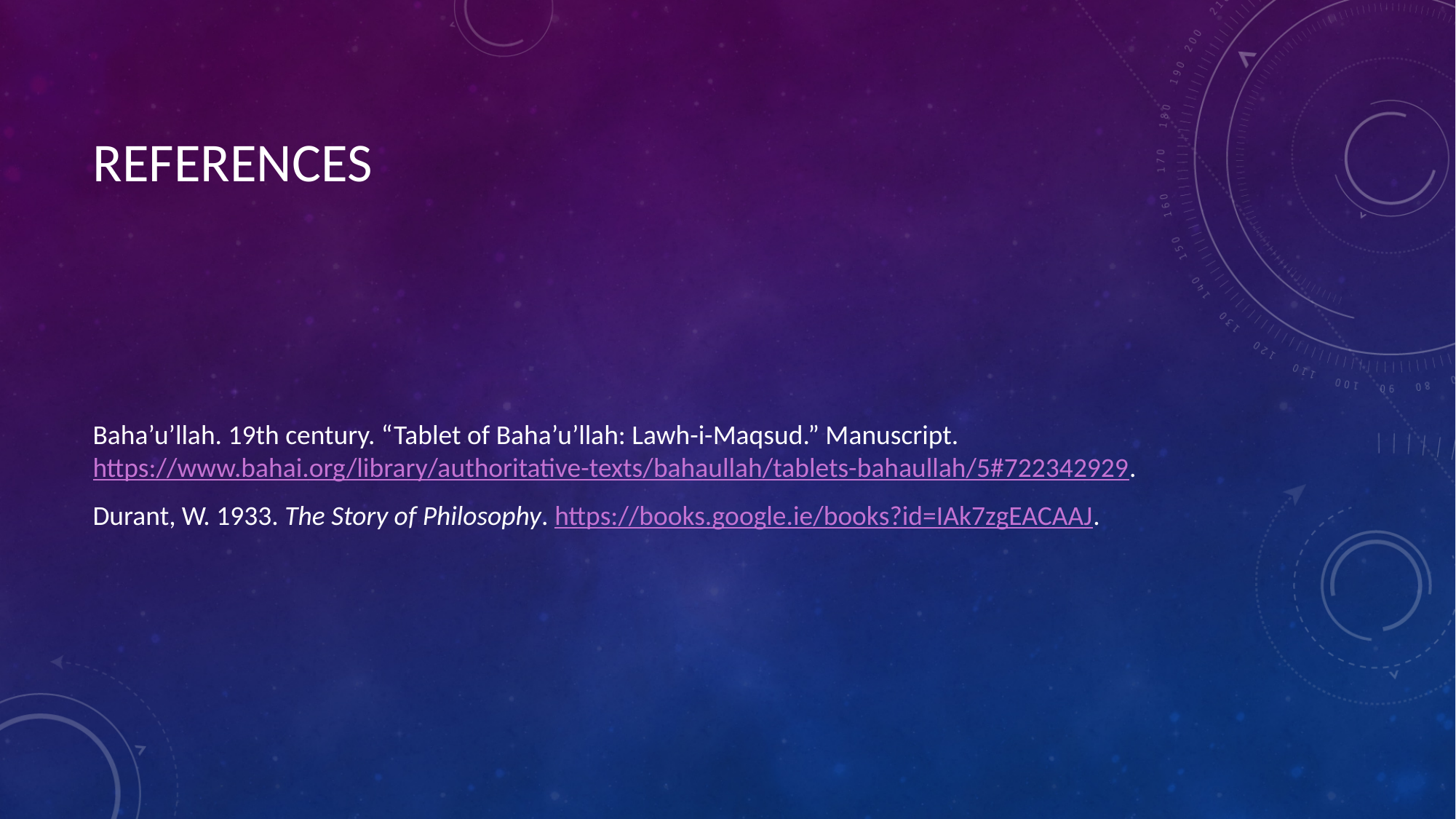

# References
Baha’u’llah. 19th century. “Tablet of Baha’u’llah: Lawh-i-Maqsud.” Manuscript. https://www.bahai.org/library/authoritative-texts/bahaullah/tablets-bahaullah/5#722342929.
Durant, W. 1933. The Story of Philosophy. https://books.google.ie/books?id=IAk7zgEACAAJ.